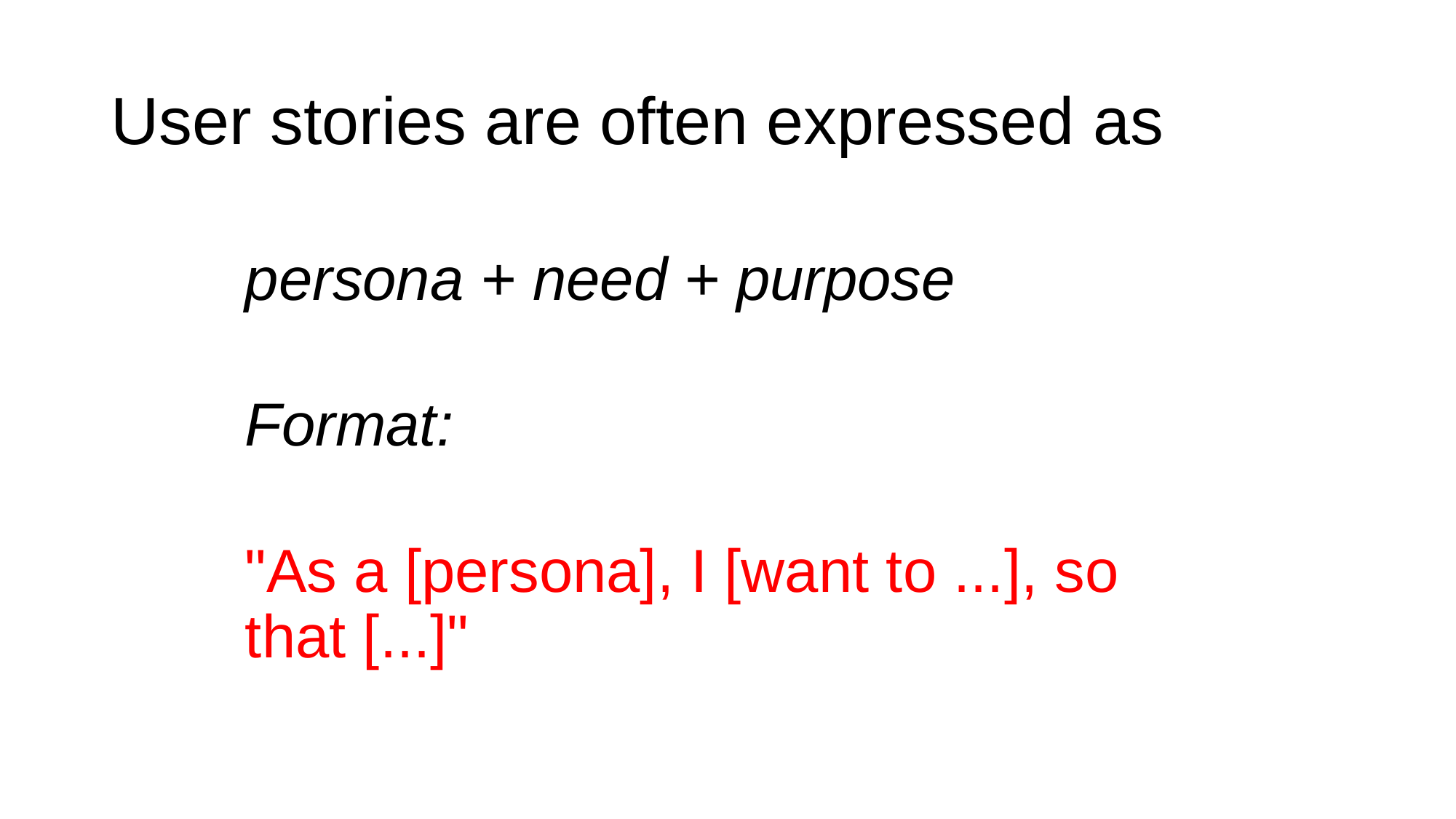

# User stories are often expressed as

persona + need + purpose

Format:

"As a [persona], I [want to ...], so that [...]"